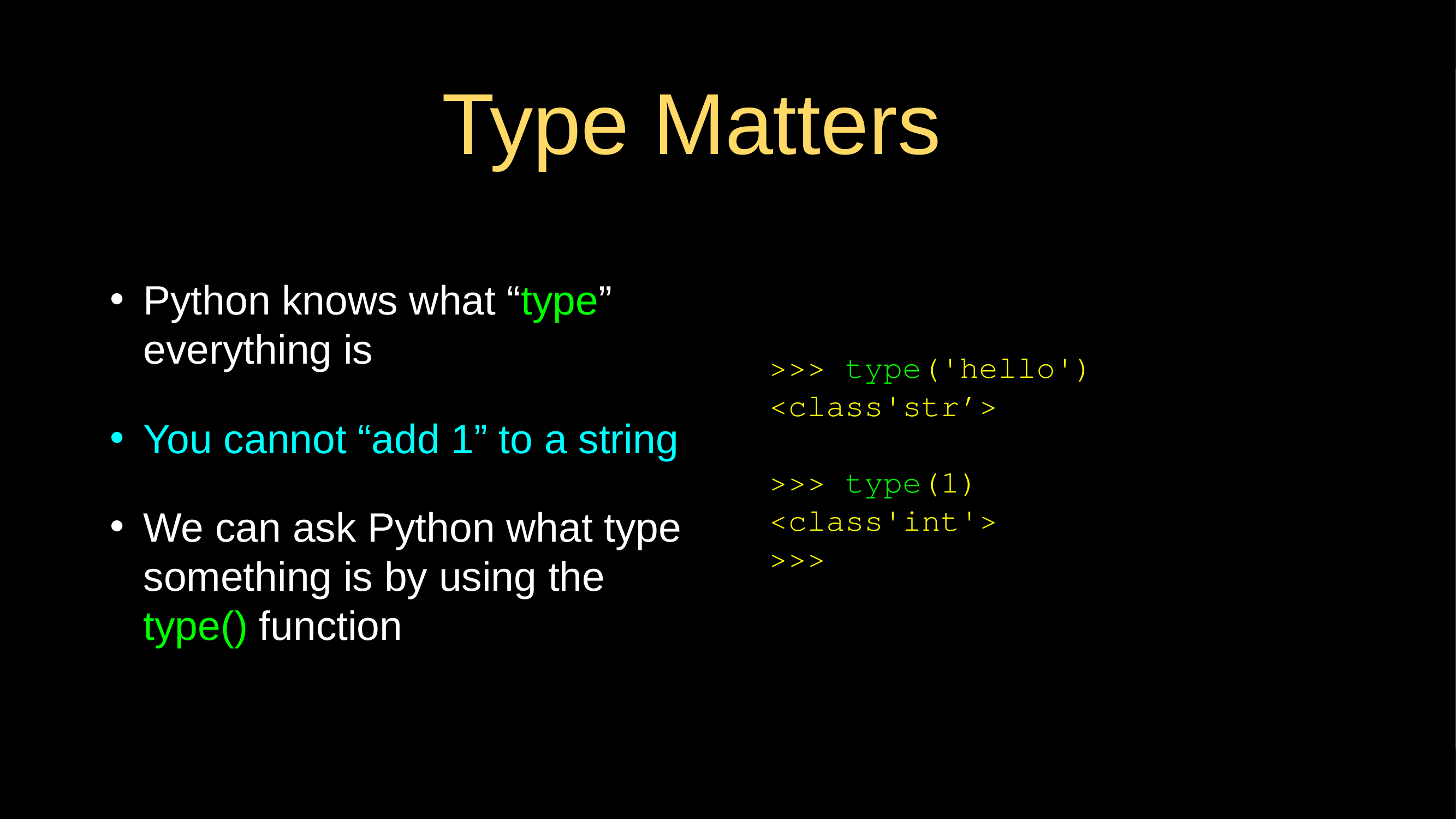

# Type Matters
>>> type('hello')
<class'str’>

>>> type(1)
<class'int'>
>>>
Python knows what “type” everything is
You cannot “add 1” to a string
We can ask Python what type something is by using the type() function